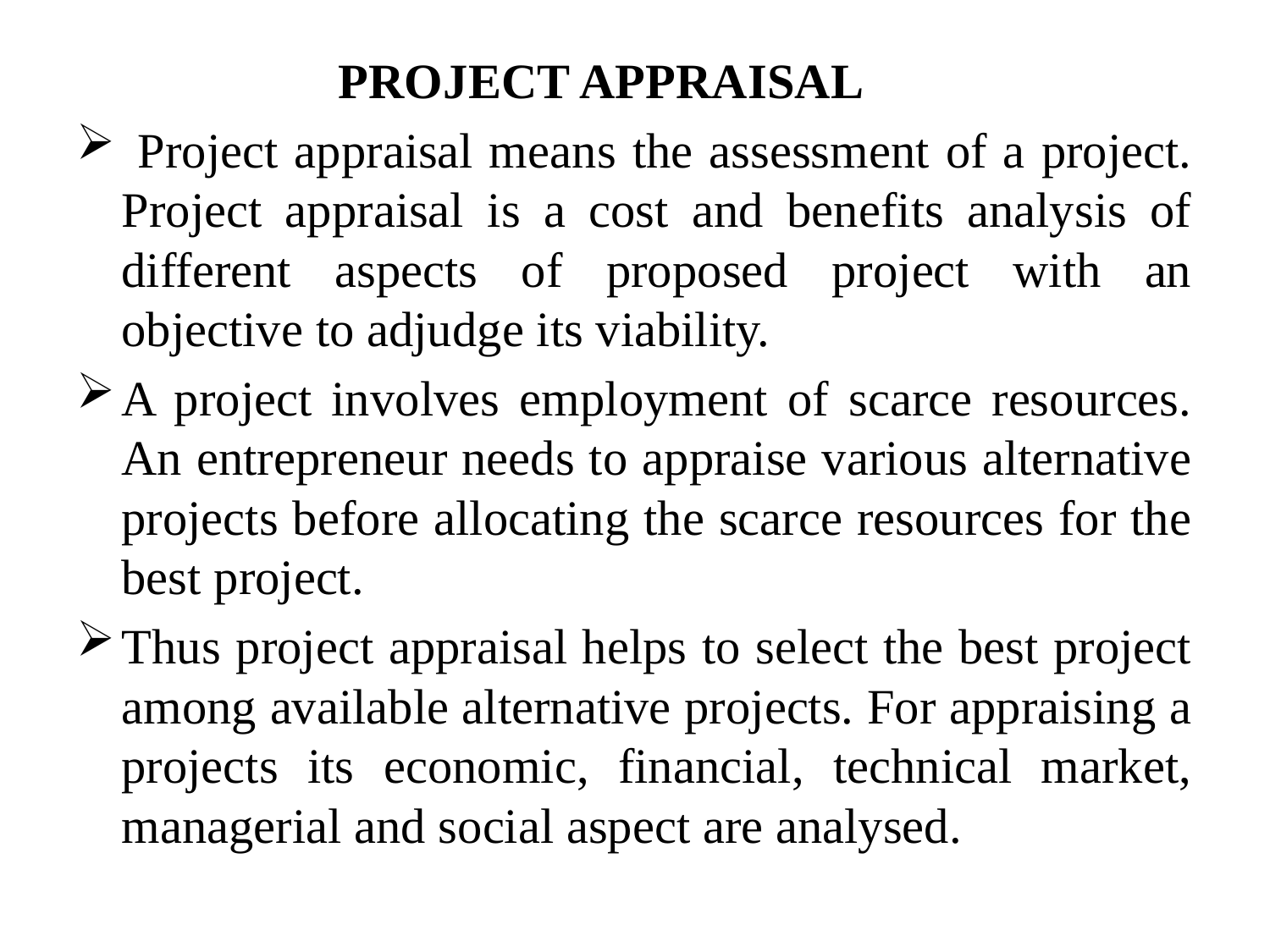

#
                     PROJECT APPRAISAL
 Project appraisal means the assessment of a project. Project appraisal is a cost and benefits analysis of different aspects of proposed project with an objective to adjudge its viability.
A project involves employment of scarce resources. An entrepreneur needs to appraise various alternative projects before allocating the scarce resources for the best project.
Thus project appraisal helps to select the best project among available alternative projects. For appraising a projects its economic, financial, technical market, managerial and social aspect are analysed.